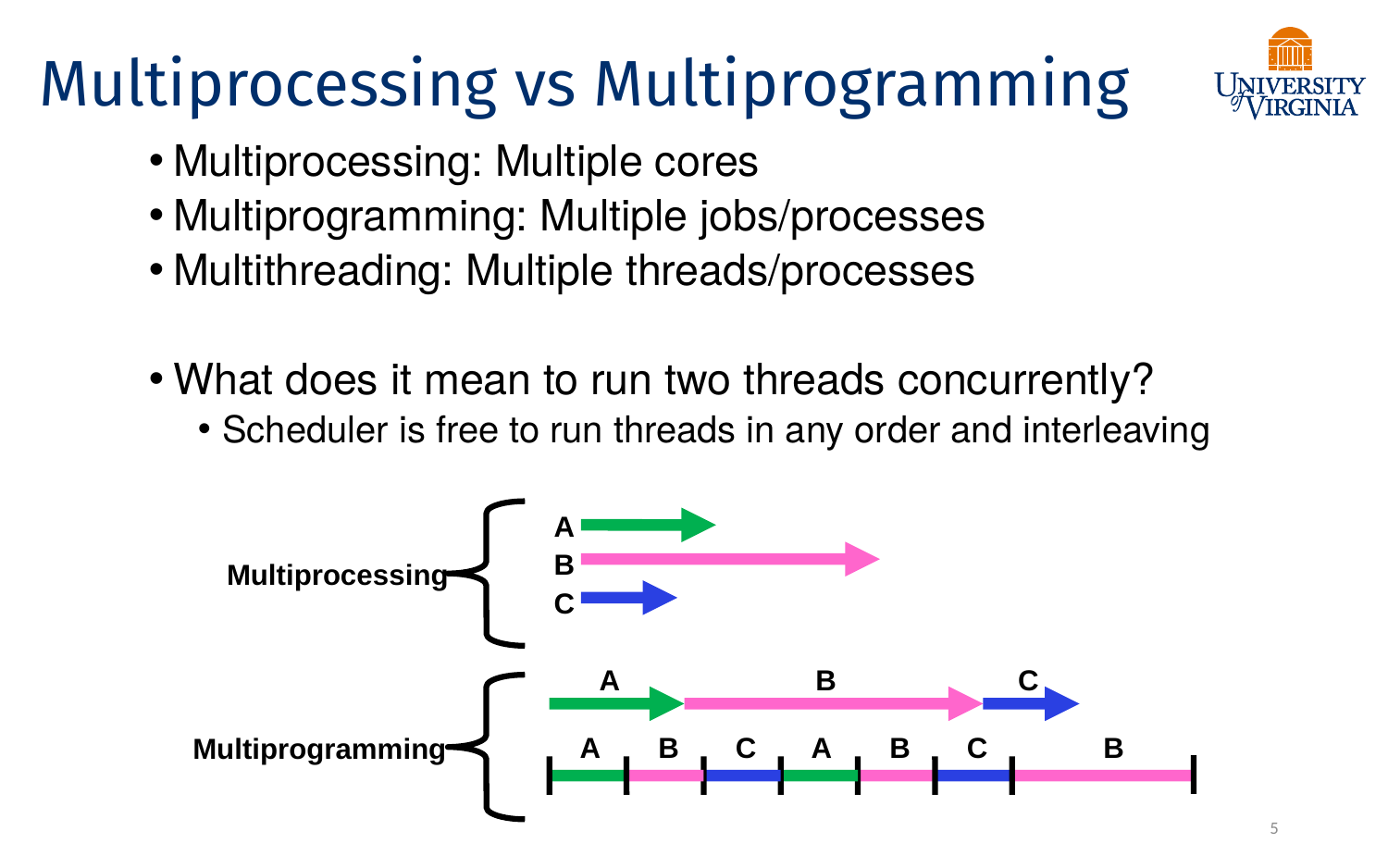

# Multiprocessing vs Multiprogramming
Multiprocessing: Multiple cores
Multiprogramming: Multiple jobs/processes
Multithreading: Multiple threads/processes

What does it mean to run two threads concurrently?
Scheduler is free to run threads in any order and interleaving

A

B

C

Multiprocessing
A
B
C

A
B
C
A
B
C
B

Multiprogramming
5